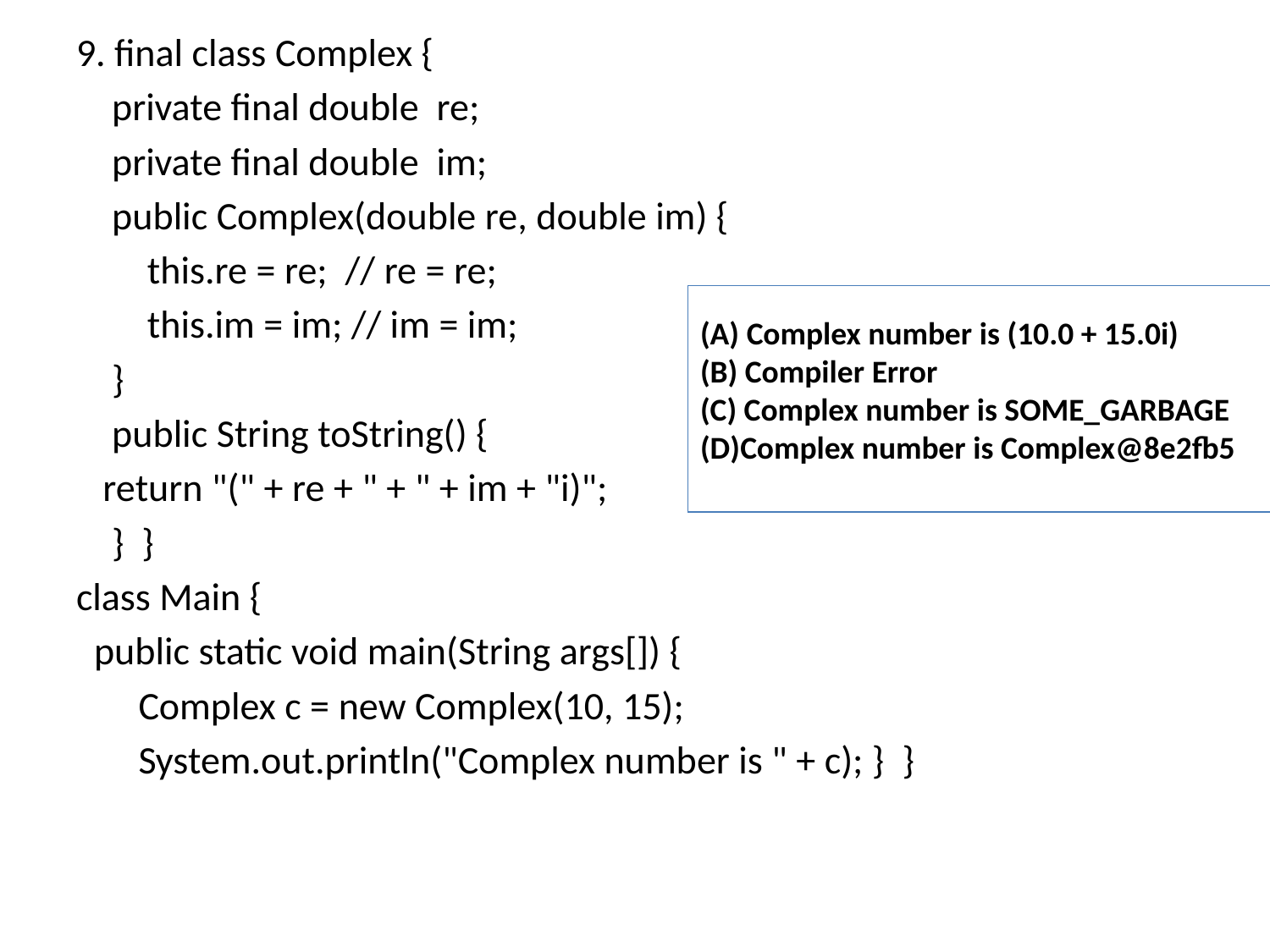

9. final class Complex {
    private final double  re;
    private final double  im;
    public Complex(double re, double im) {
        this.re = re;  // re = re;
        this.im = im; // im = im;
    }
    public String toString() {
   return "(" + re + " + " + im + "i)";
    }  }
class Main {
  public static void main(String args[]) {
       Complex c = new Complex(10, 15);
       System.out.println("Complex number is " + c); }  }

(A) Complex number is (10.0 + 15.0i)
(B) Compiler Error
(C) Complex number is SOME_GARBAGE
(D)Complex number is Complex@8e2fb5